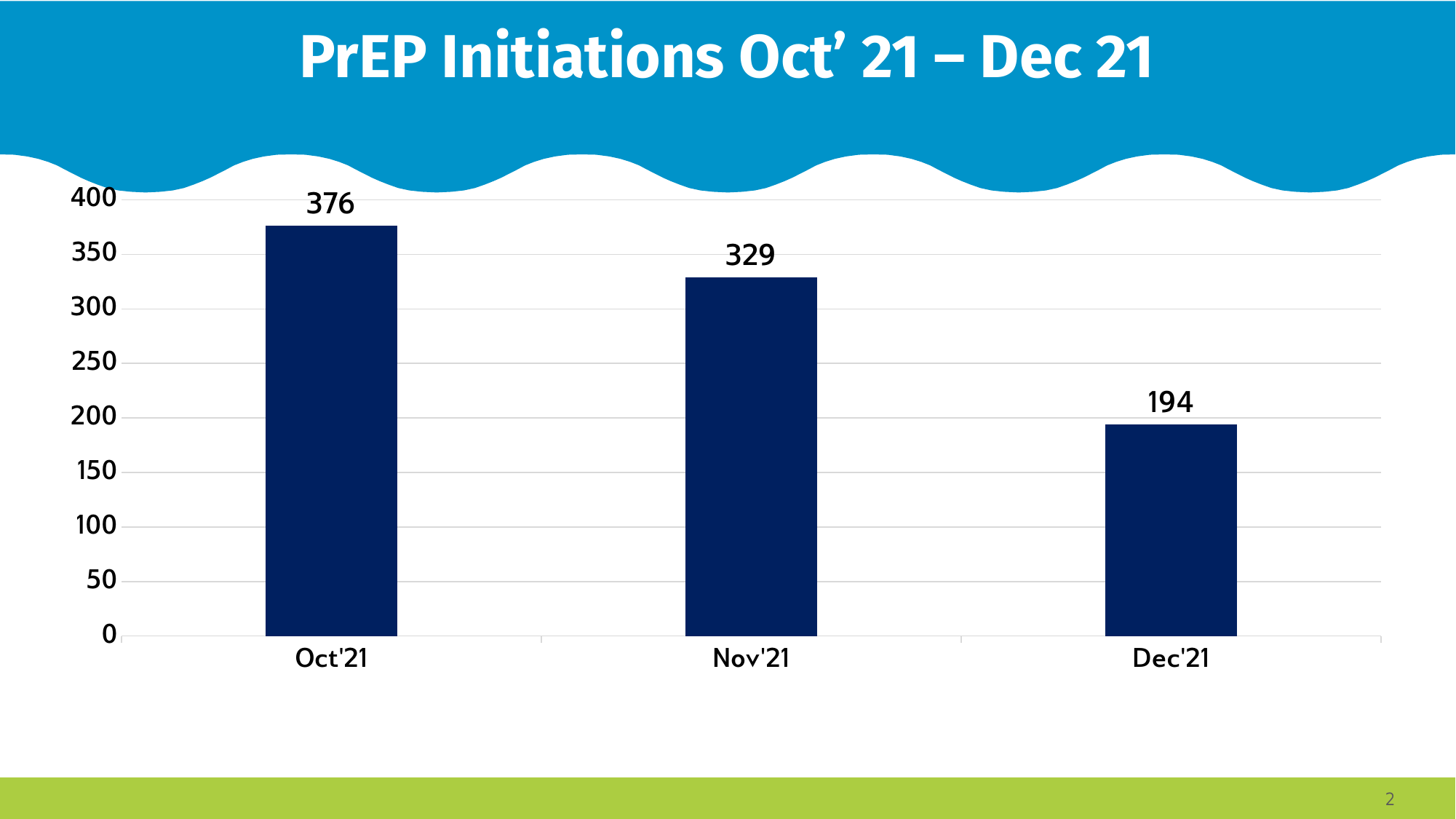

# PrEP Initiations Oct’ 21 – Dec 21

### Chart

| Category |  |
|---|---|
| Oct'21 | 376.0 |
| Nov'21 | 329.0 |
| Dec'21 | 194.0 |
2